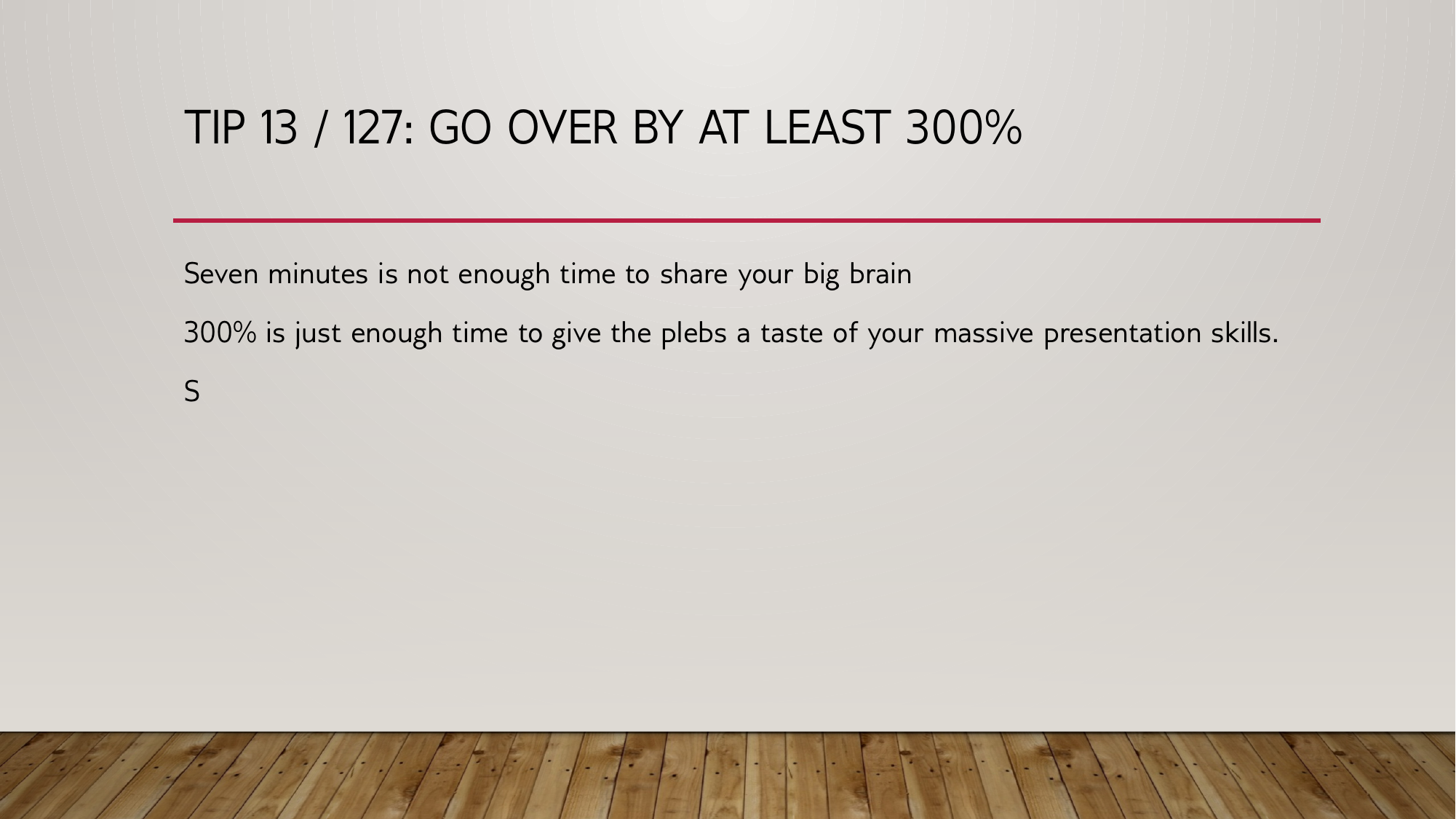

# Tip 13 / 127: go over by at least 300%
Seven minutes is not enough time to share your big brain
300% is just enough time to give the plebs a taste of your massive presentation skills.
S